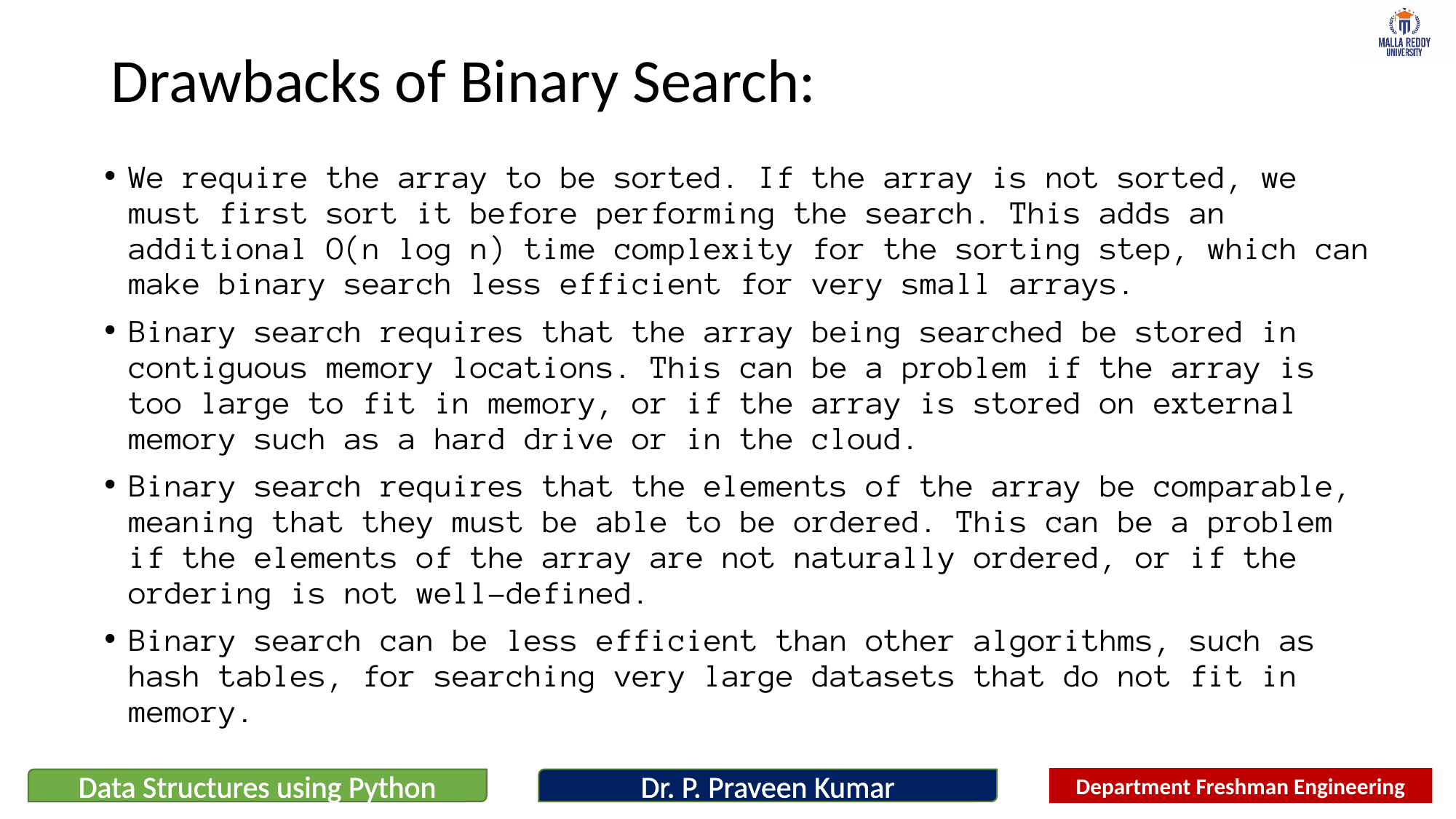

# Drawbacks of Binary Search:
We require the array to be sorted. If the array is not sorted, we must first sort it before performing the search. This adds an additional O(n log n) time complexity for the sorting step, which can make binary search less efficient for very small arrays.
Binary search requires that the array being searched be stored in contiguous memory locations. This can be a problem if the array is too large to fit in memory, or if the array is stored on external memory such as a hard drive or in the cloud.
Binary search requires that the elements of the array be comparable, meaning that they must be able to be ordered. This can be a problem if the elements of the array are not naturally ordered, or if the ordering is not well-defined.
Binary search can be less efficient than other algorithms, such as hash tables, for searching very large datasets that do not fit in memory.